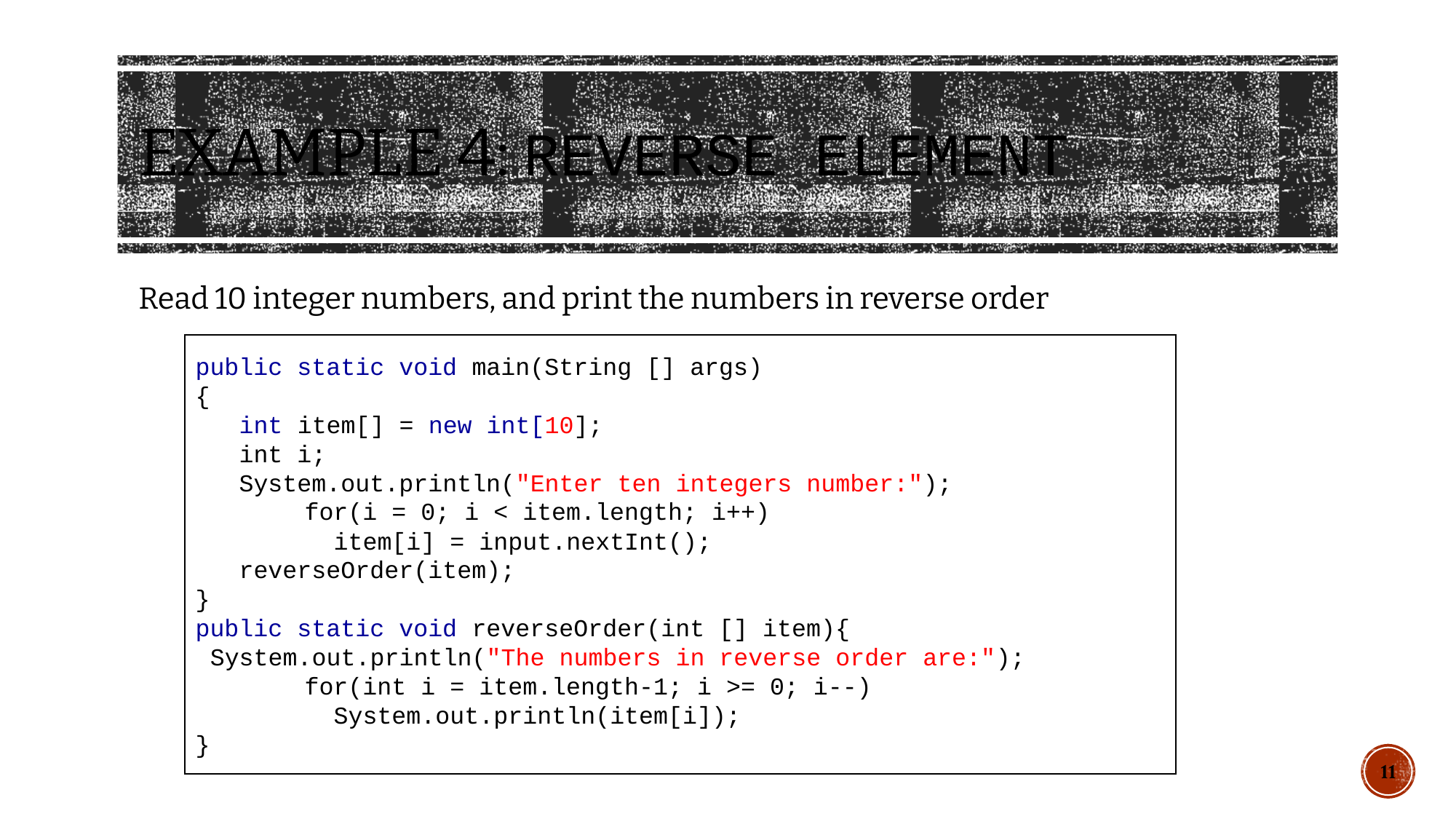

# Example 4: Reverse Element

Read 10 integer numbers, and print the numbers in reverse order

public static void main(String [] args)
{
   int item[] = new int[10];
   int i;
   System.out.println("Enter ten integers number:");
	for(i = 0; i < item.length; i++)
	  item[i] = input.nextInt();
   reverseOrder(item);
}
public static void reverseOrder(int [] item){
 System.out.println("The numbers in reverse order are:");
	for(int i = item.length-1; i >= 0; i--)
	  System.out.println(item[i]);
}

11